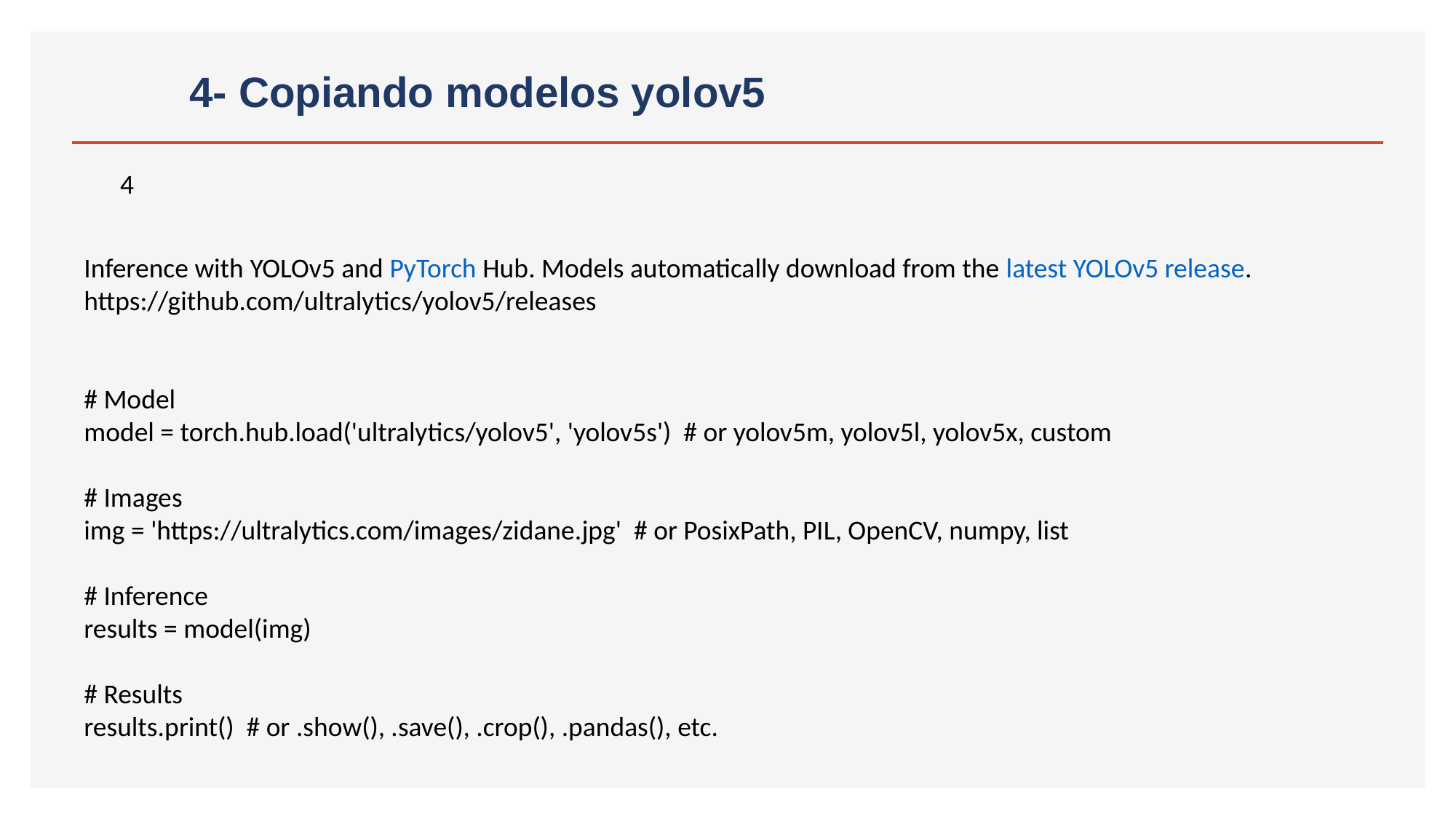

# 4- Copiando modelos yolov5
4
Inference with YOLOv5 and PyTorch Hub. Models automatically download from the latest YOLOv5 release.
https://github.com/ultralytics/yolov5/releases

# Model
model = torch.hub.load('ultralytics/yolov5', 'yolov5s')  # or yolov5m, yolov5l, yolov5x, custom

# Images
img = 'https://ultralytics.com/images/zidane.jpg'  # or PosixPath, PIL, OpenCV, numpy, list

# Inference
results = model(img)

# Results
results.print()  # or .show(), .save(), .crop(), .pandas(), etc.